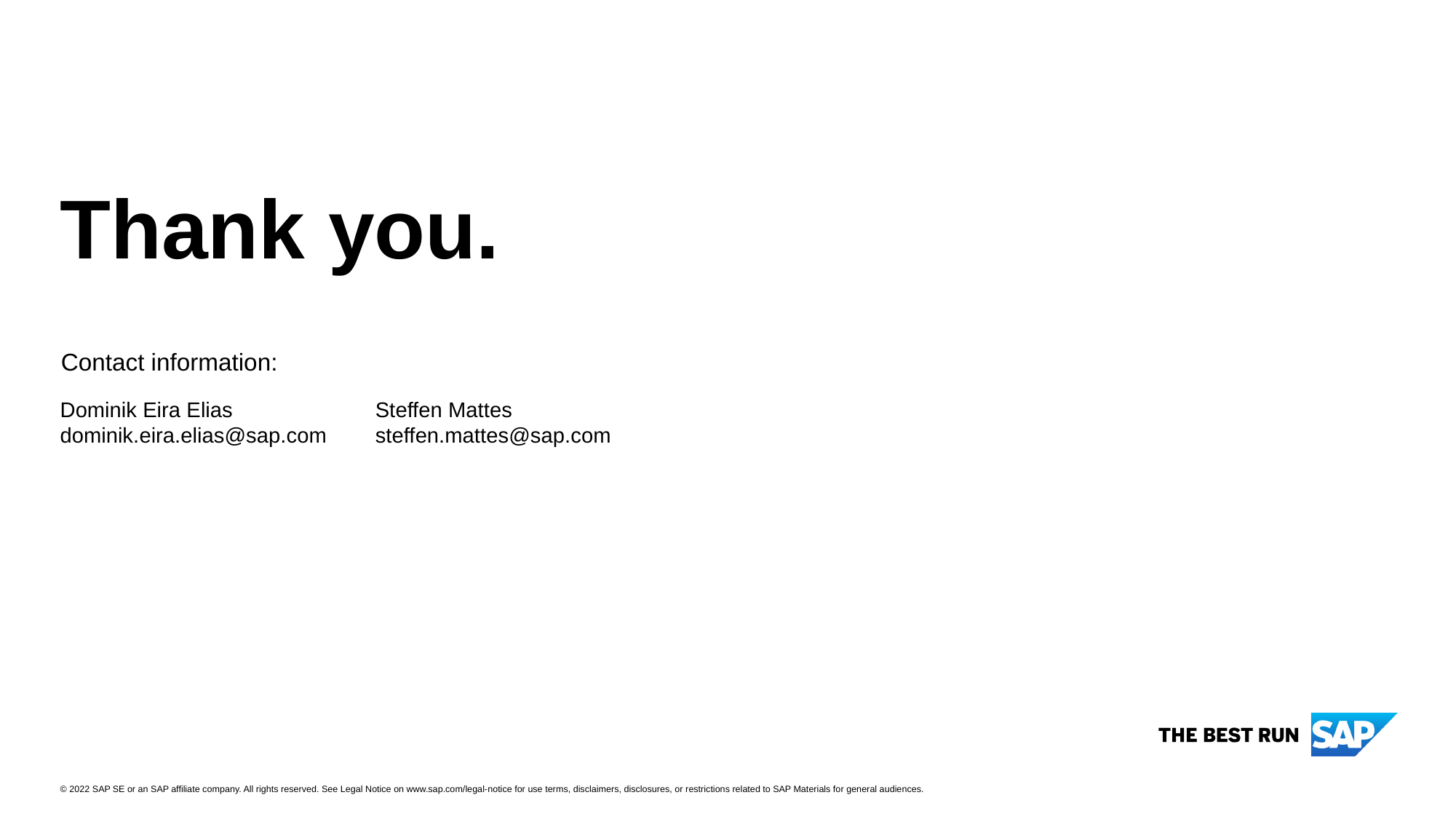

Steffen Mattes
steffen.mattes@sap.com

Dominik Eira Elias
dominik.eira.elias@sap.com